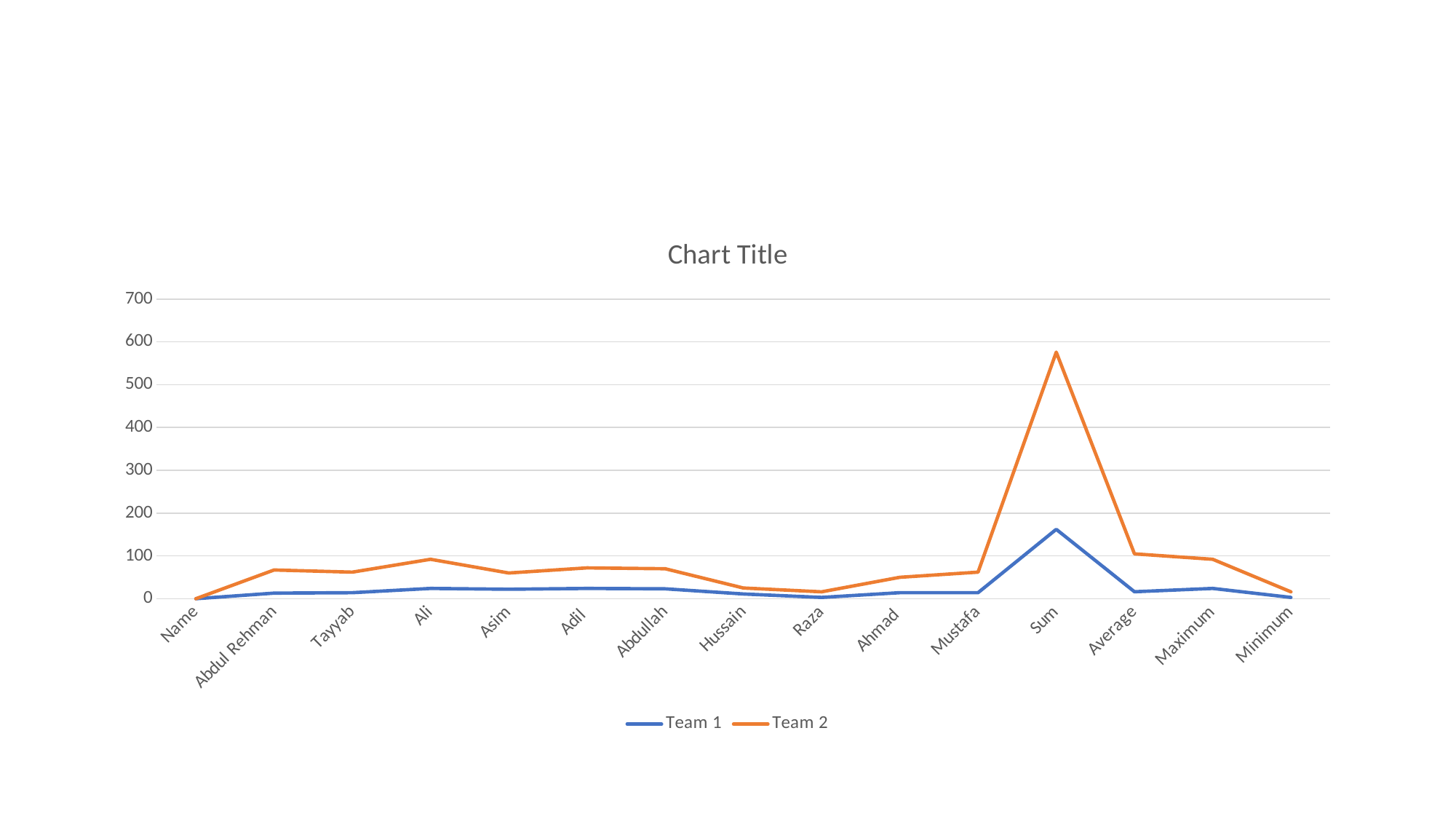

#

### Chart:

| Category | Team 1 | Team 2 |
|---|---|---|
| Name | 0.0 | 0.0 |
| Abdul Rehman | 13.0 | 67.0 |
| Tayyab | 14.0 | 62.0 |
| Ali | 24.0 | 92.0 |
| Asim | 22.0 | 60.0 |
| Adil  | 24.0 | 72.0 |
| Abdullah | 23.0 | 70.0 |
| Hussain | 11.0 | 25.0 |
| Raza | 3.0 | 16.0 |
| Ahmad  | 14.0 | 50.0 |
| Mustafa | 14.0 | 62.0 |
| Sum | 162.0 | 576.0 |
| Average | 16.2 | 104.727 |
|  Maximum | 24.0 | 92.0 |
| Minimum | 3.0 | 16.0 |